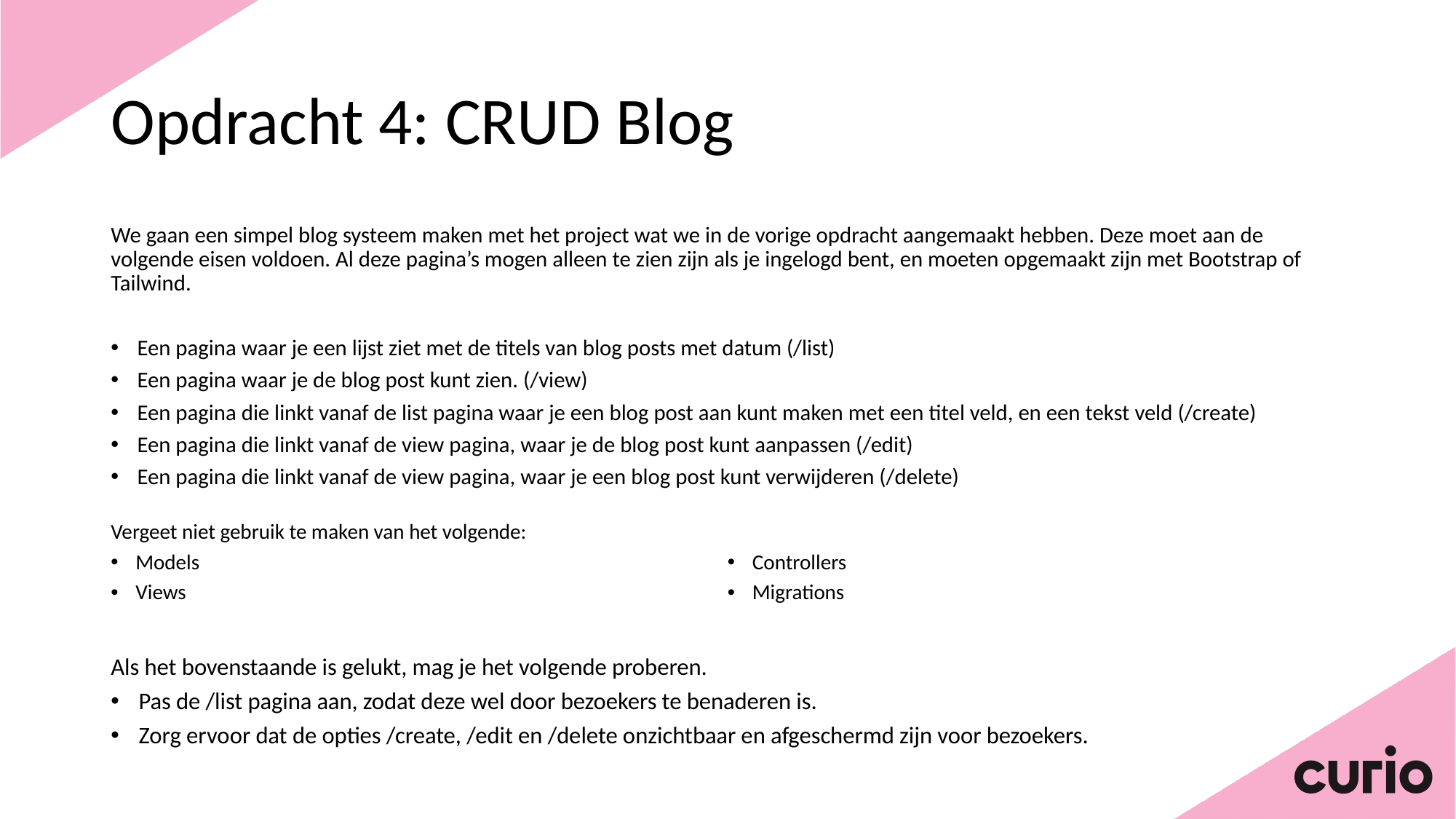

# Opdracht 4: CRUD Blog
We gaan een simpel blog systeem maken met het project wat we in de vorige opdracht aangemaakt hebben. Deze moet aan de volgende eisen voldoen. Al deze pagina’s mogen alleen te zien zijn als je ingelogd bent, en moeten opgemaakt zijn met Bootstrap of Tailwind.

Een pagina waar je een lijst ziet met de titels van blog posts met datum (/list)
Een pagina waar je de blog post kunt zien. (/view)
Een pagina die linkt vanaf de list pagina waar je een blog post aan kunt maken met een titel veld, en een tekst veld (/create)
Een pagina die linkt vanaf de view pagina, waar je de blog post kunt aanpassen (/edit)
Een pagina die linkt vanaf de view pagina, waar je een blog post kunt verwijderen (/delete)
Vergeet niet gebruik te maken van het volgende:
Models
Views
Controllers
Migrations
Als het bovenstaande is gelukt, mag je het volgende proberen.
Pas de /list pagina aan, zodat deze wel door bezoekers te benaderen is.
Zorg ervoor dat de opties /create, /edit en /delete onzichtbaar en afgeschermd zijn voor bezoekers.